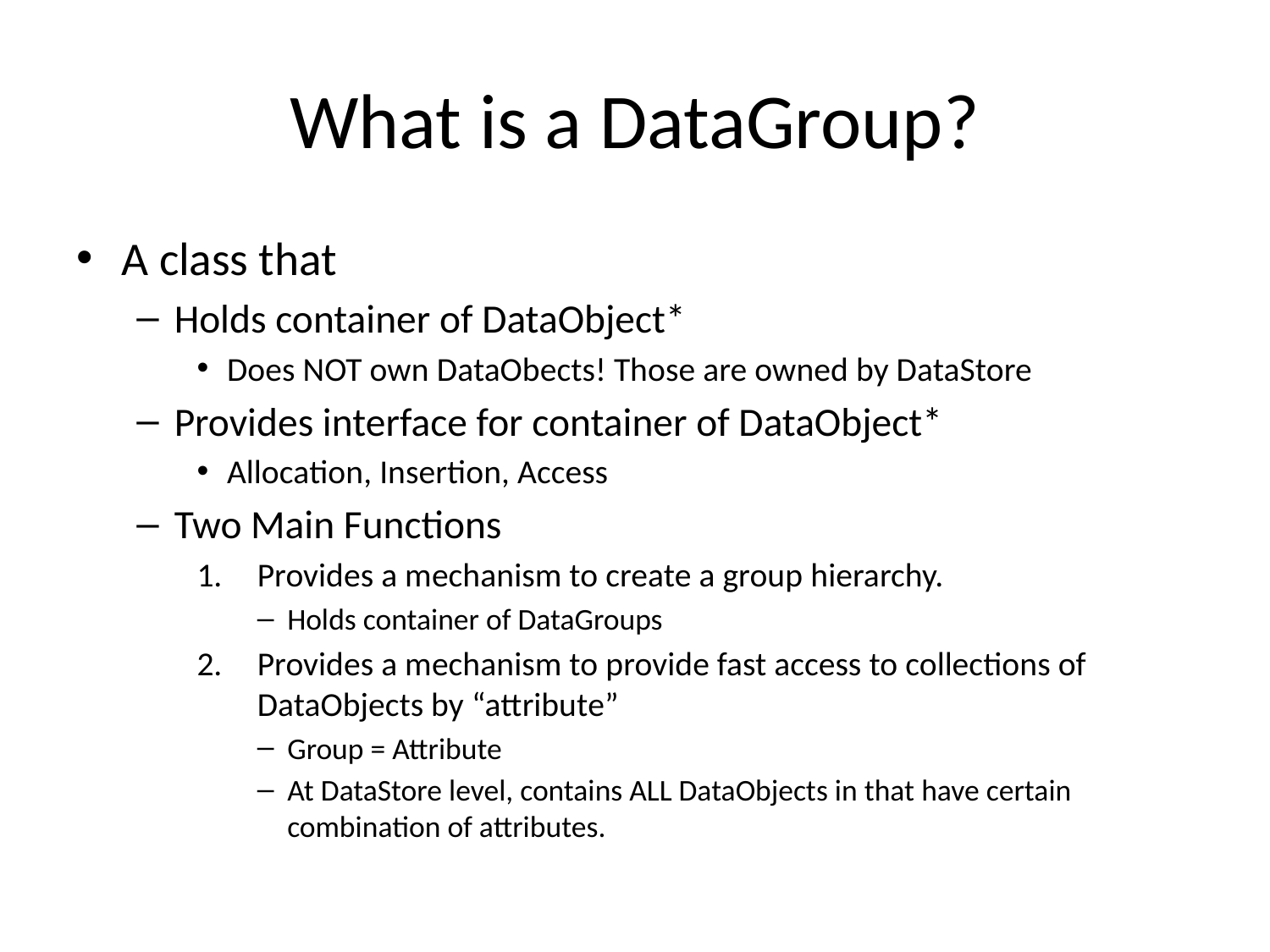

# What is a DataGroup?
A class that
Holds container of DataObject*
Does NOT own DataObects! Those are owned by DataStore
Provides interface for container of DataObject*
Allocation, Insertion, Access
Two Main Functions
Provides a mechanism to create a group hierarchy.
Holds container of DataGroups
Provides a mechanism to provide fast access to collections of DataObjects by “attribute”
Group = Attribute
At DataStore level, contains ALL DataObjects in that have certain combination of attributes.